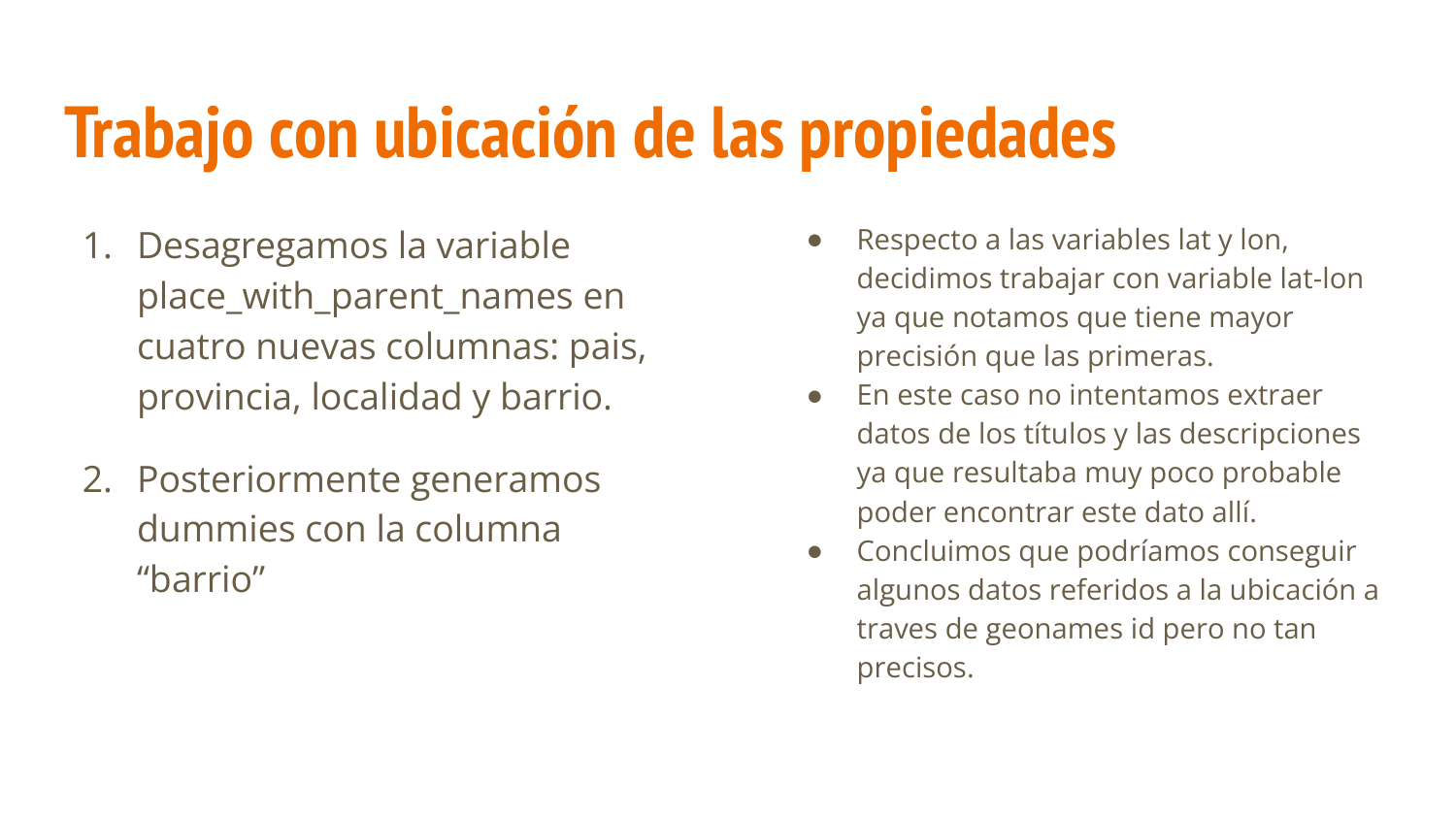

# Trabajo con ubicación de las propiedades
Desagregamos la variable place_with_parent_names en cuatro nuevas columnas: pais, provincia, localidad y barrio.
Posteriormente generamos dummies con la columna “barrio”

Respecto a las variables lat y lon, decidimos trabajar con variable lat-lon ya que notamos que tiene mayor precisión que las primeras.
En este caso no intentamos extraer datos de los títulos y las descripciones ya que resultaba muy poco probable poder encontrar este dato allí.
Concluimos que podríamos conseguir algunos datos referidos a la ubicación a traves de geonames id pero no tan precisos.